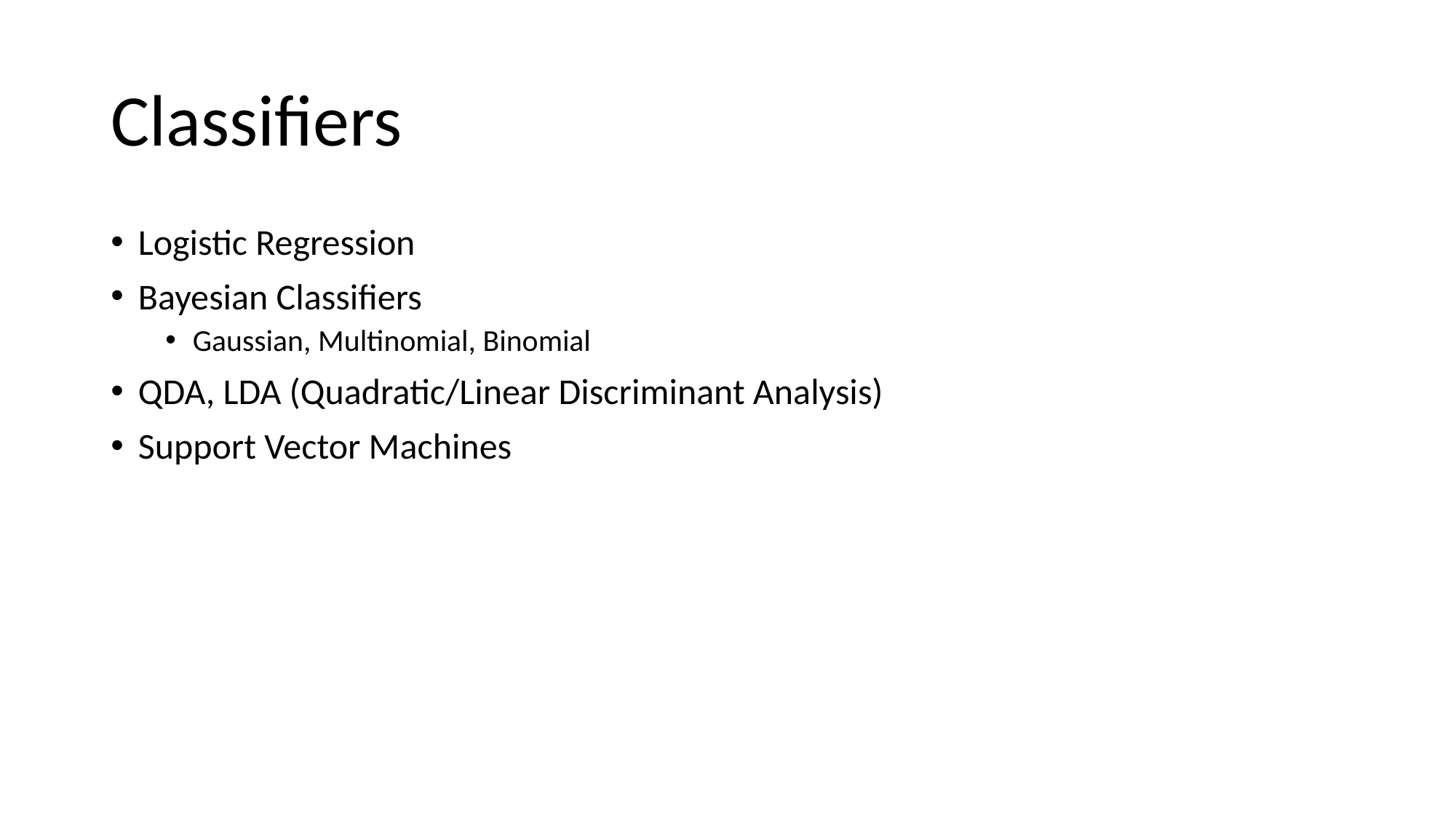

# Classifiers
Logistic Regression
Bayesian Classifiers
Gaussian, Multinomial, Binomial
QDA, LDA (Quadratic/Linear Discriminant Analysis)
Support Vector Machines